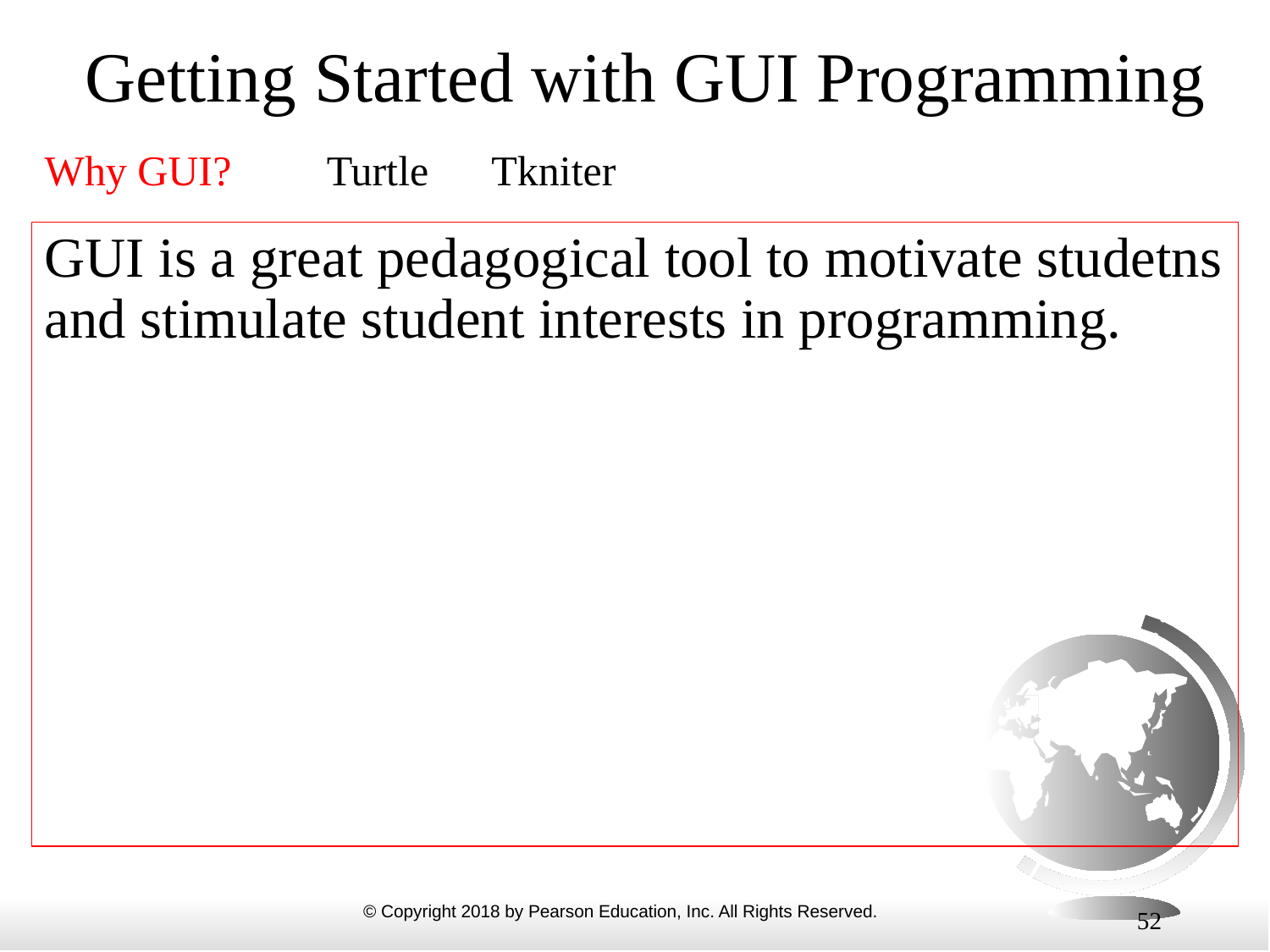

# Getting Started with GUI Programming
Why GUI?         Turtle      Tkniter
GUI is a great pedagogical tool to motivate studetns and stimulate student interests in programming.
52